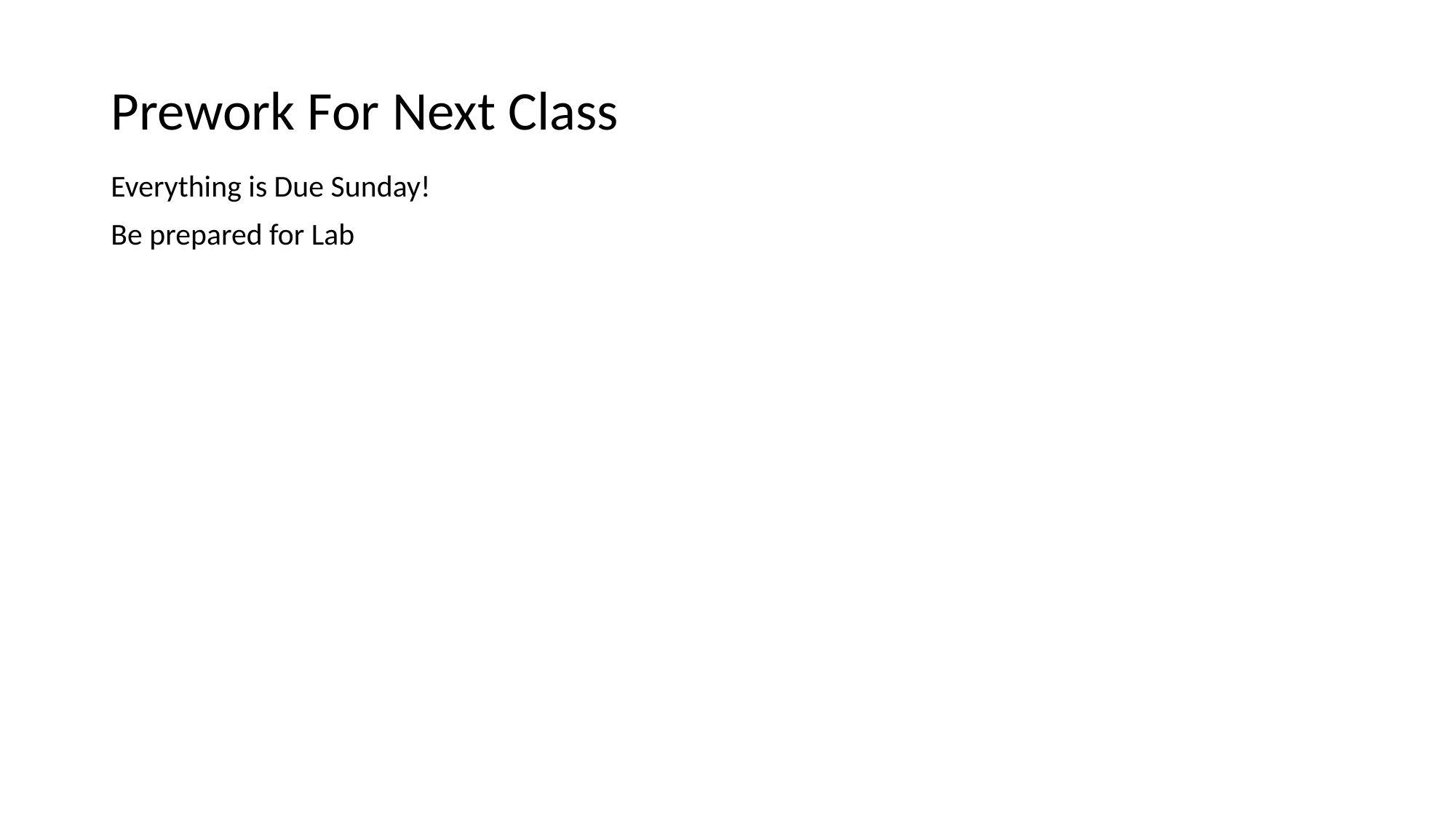

# Prework For Next Class
Everything is Due Sunday!
Be prepared for Lab